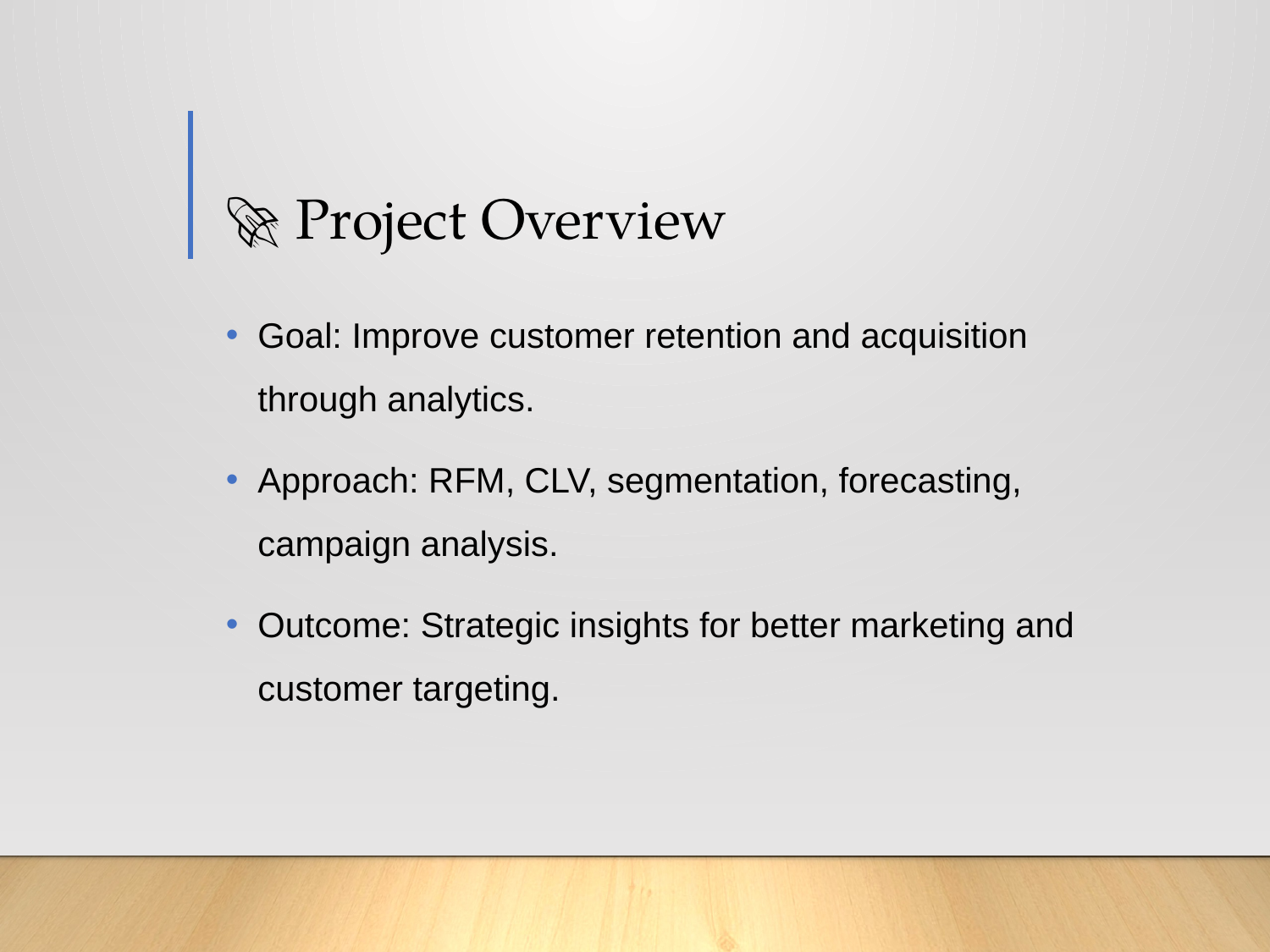

# 🚀 Project Overview
Goal: Improve customer retention and acquisition through analytics.
Approach: RFM, CLV, segmentation, forecasting, campaign analysis.
Outcome: Strategic insights for better marketing and customer targeting.